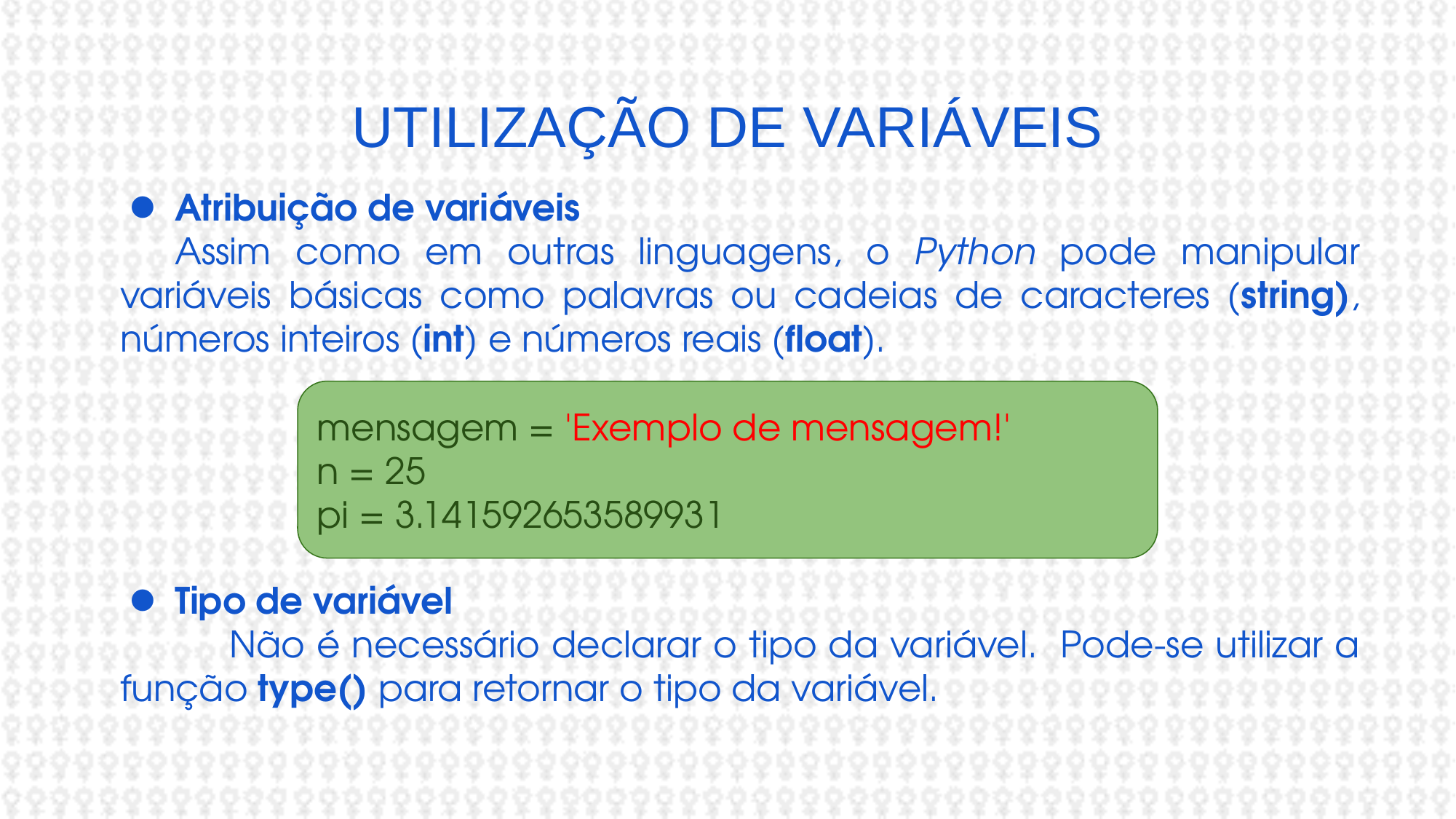

# UTILIZAÇÃO DE VARIÁVEIS
Atribuição de variáveis
Assim como em outras linguagens, o Python pode manipular variáveis básicas como palavras ou cadeias de caracteres (string), números inteiros (int) e números reais (float).

Tipo de variável
	Não é necessário declarar o tipo da variável.  Pode-se utilizar a função type() para retornar o tipo da variável.
mensagem = 'Exemplo de mensagem!'
n = 25
pi = 3.141592653589931